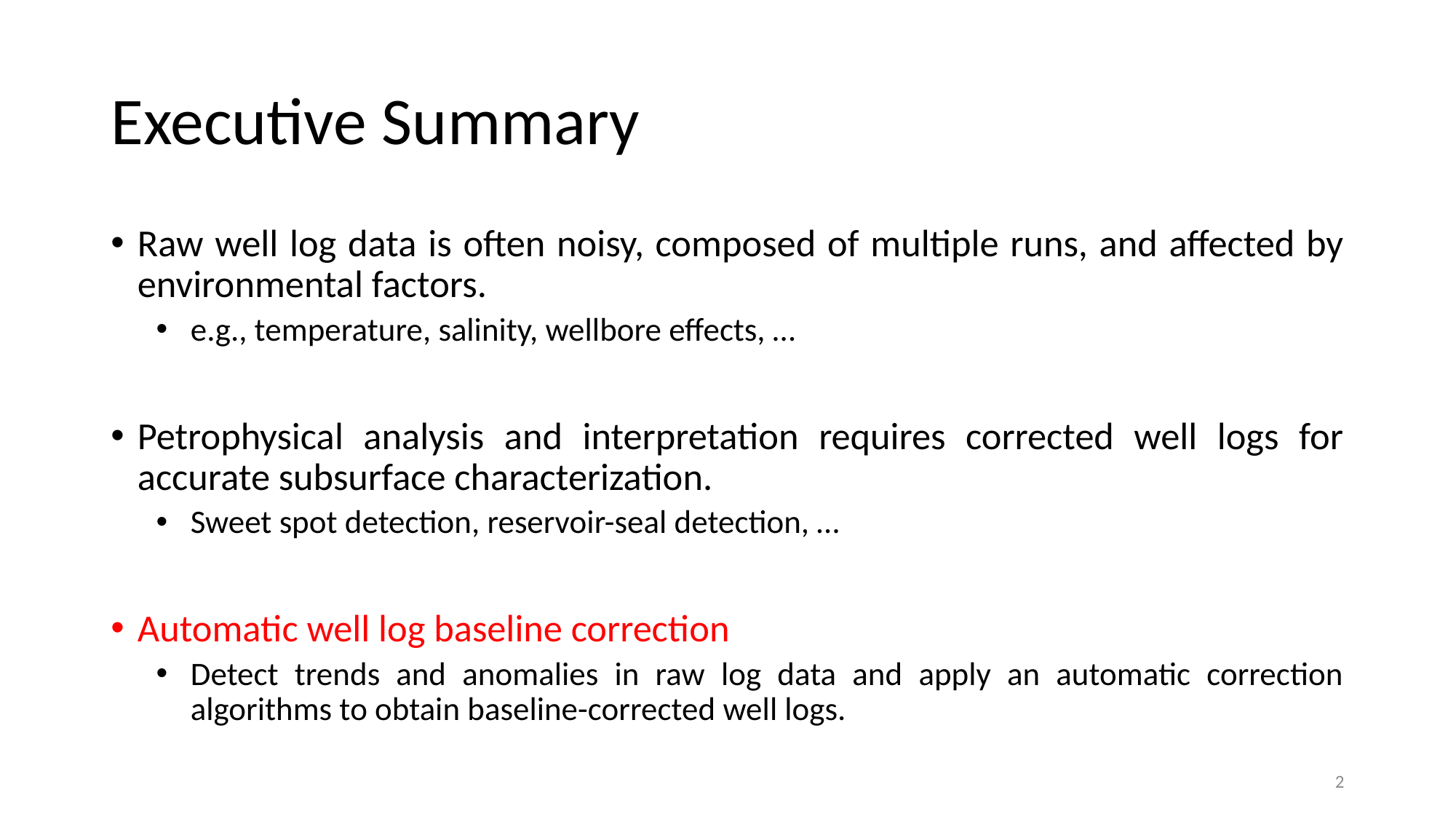

# Executive Summary
Raw well log data is often noisy, composed of multiple runs, and affected by environmental factors.
e.g., temperature, salinity, wellbore effects, …

Petrophysical analysis and interpretation requires corrected well logs for accurate subsurface characterization.
Sweet spot detection, reservoir-seal detection, …

Automatic well log baseline correction
Detect trends and anomalies in raw log data and apply an automatic correction algorithms to obtain baseline-corrected well logs.

2